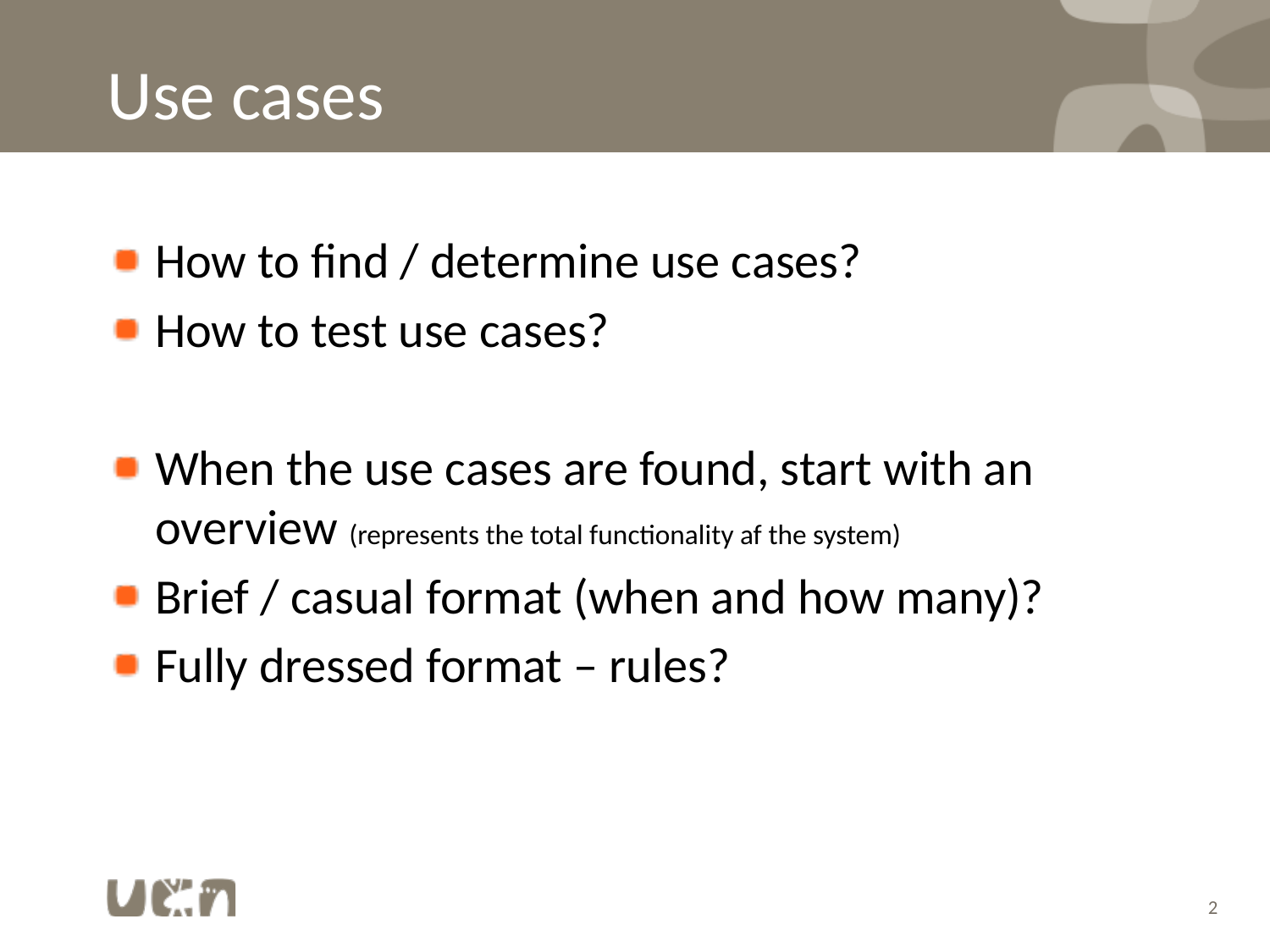

# Use cases
How to find / determine use cases?
How to test use cases?

When the use cases are found, start with an overview (represents the total functionality af the system)
Brief / casual format (when and how many)?
Fully dressed format – rules?

2